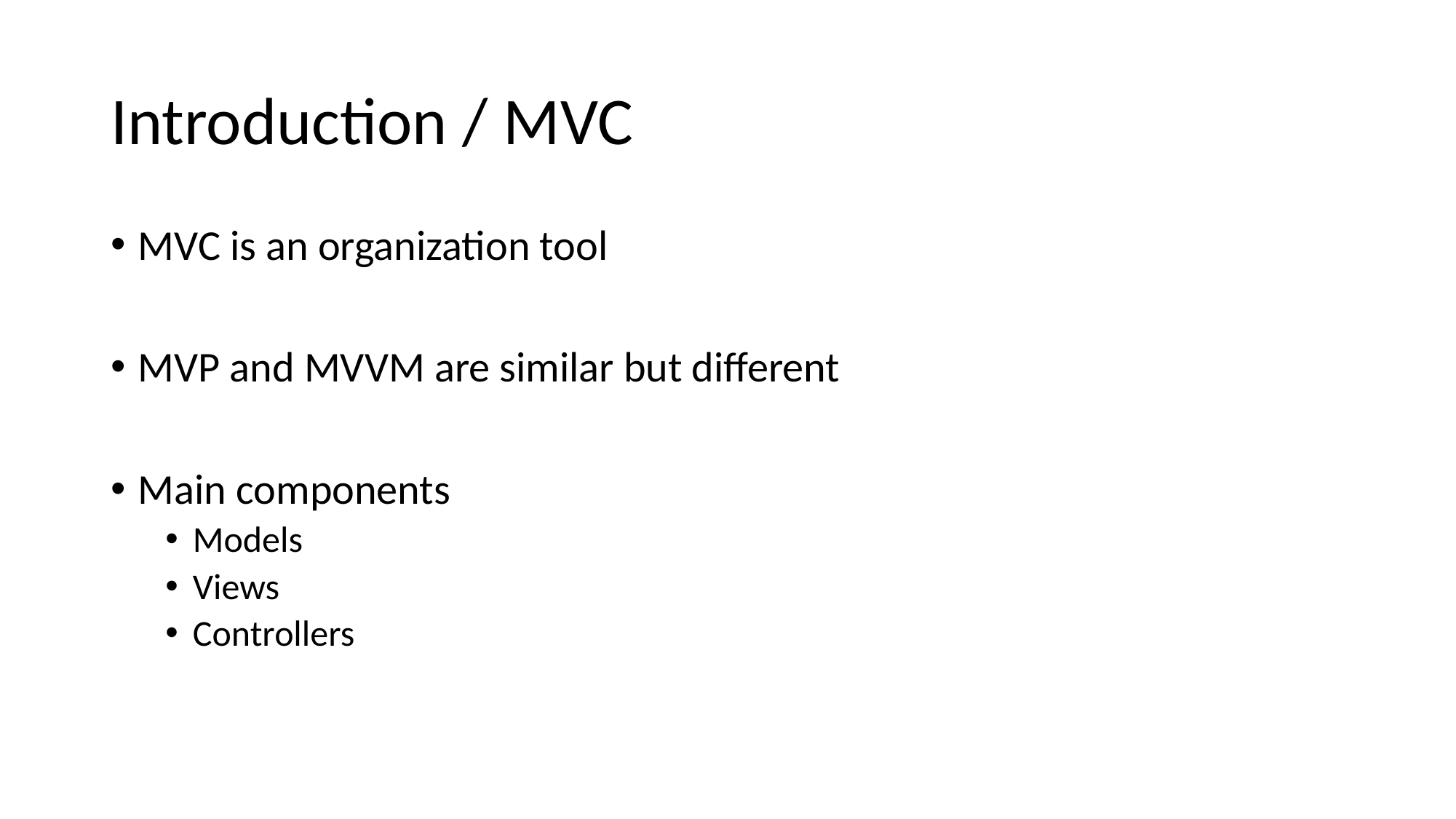

# Introduction / MVC
MVC is an organization tool

MVP and MVVM are similar but different

Main components
Models
Views
Controllers